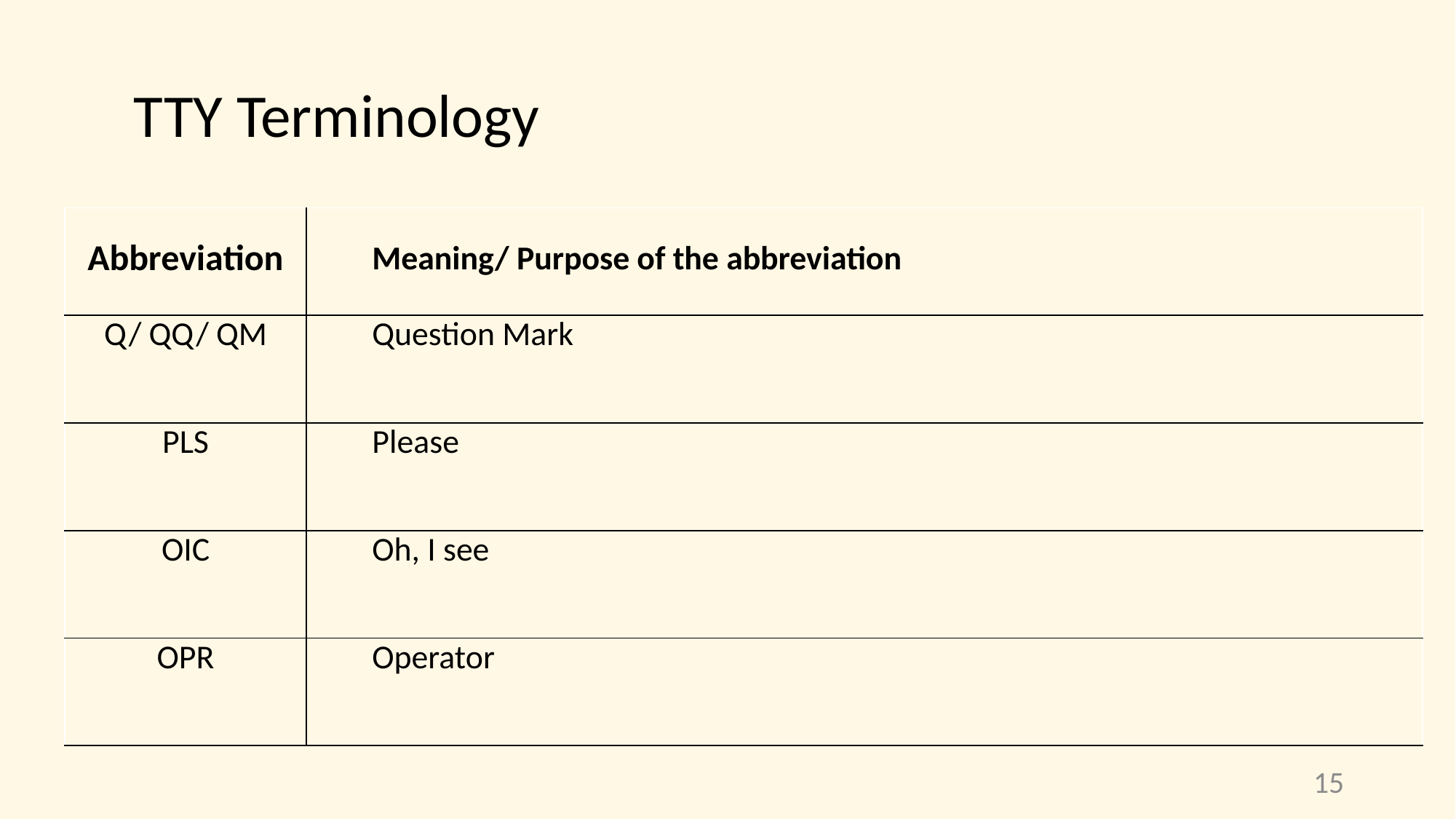

# TTY Terminology
| Abbreviation | Meaning/ Purpose of the abbreviation |
| --- | --- |
| Q/ QQ/ QM | Question Mark |
| PLS | Please |
| OIC | Oh, I see |
| OPR | Operator |
15